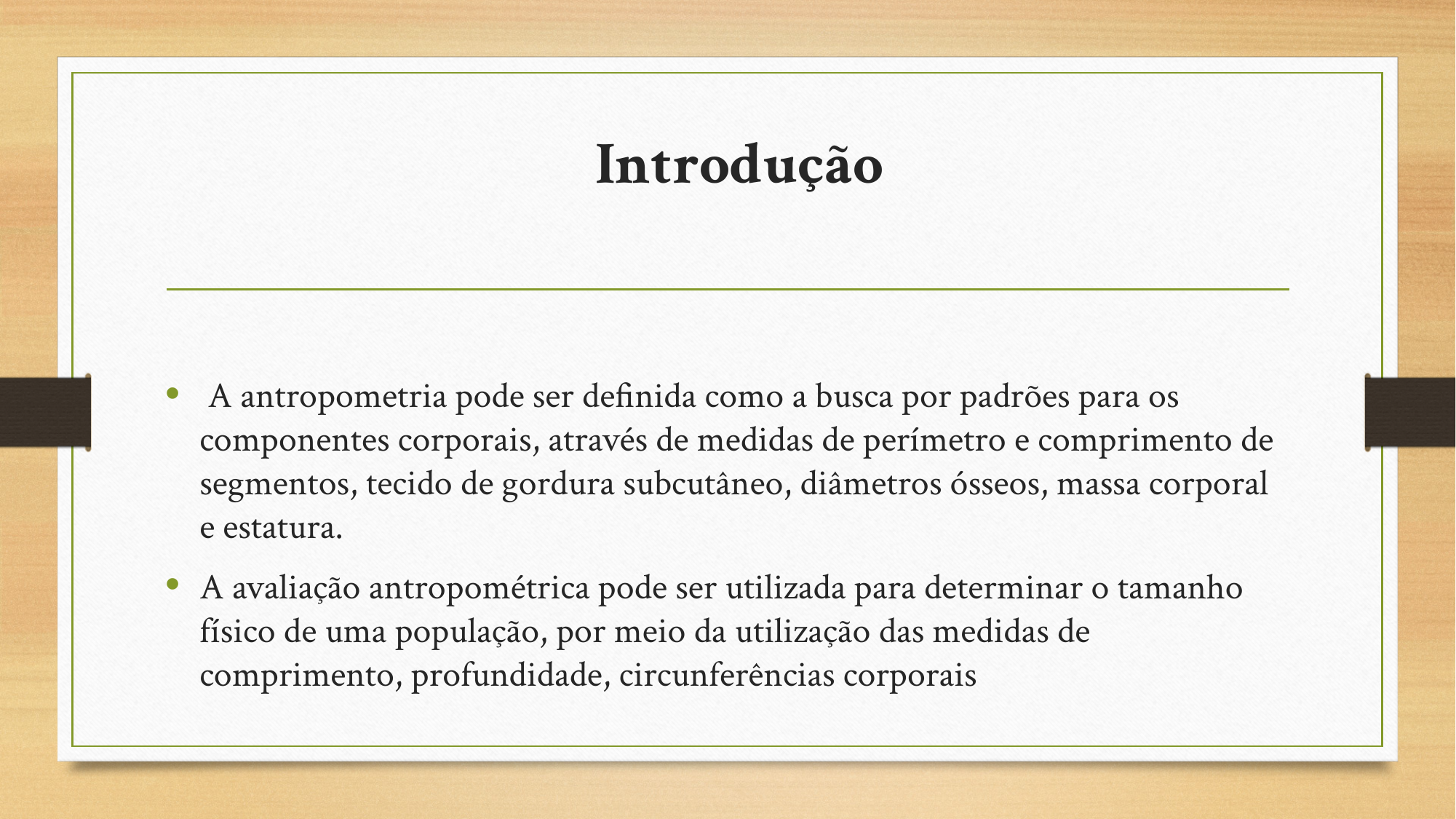

# Introdução

 A antropometria pode ser definida como a busca por padrões para os componentes corporais, através de medidas de perímetro e comprimento de segmentos, tecido de gordura subcutâneo, diâmetros ósseos, massa corporal e estatura.
A avaliação antropométrica pode ser utilizada para determinar o tamanho físico de uma população, por meio da utilização das medidas de comprimento, profundidade, circunferências corporais